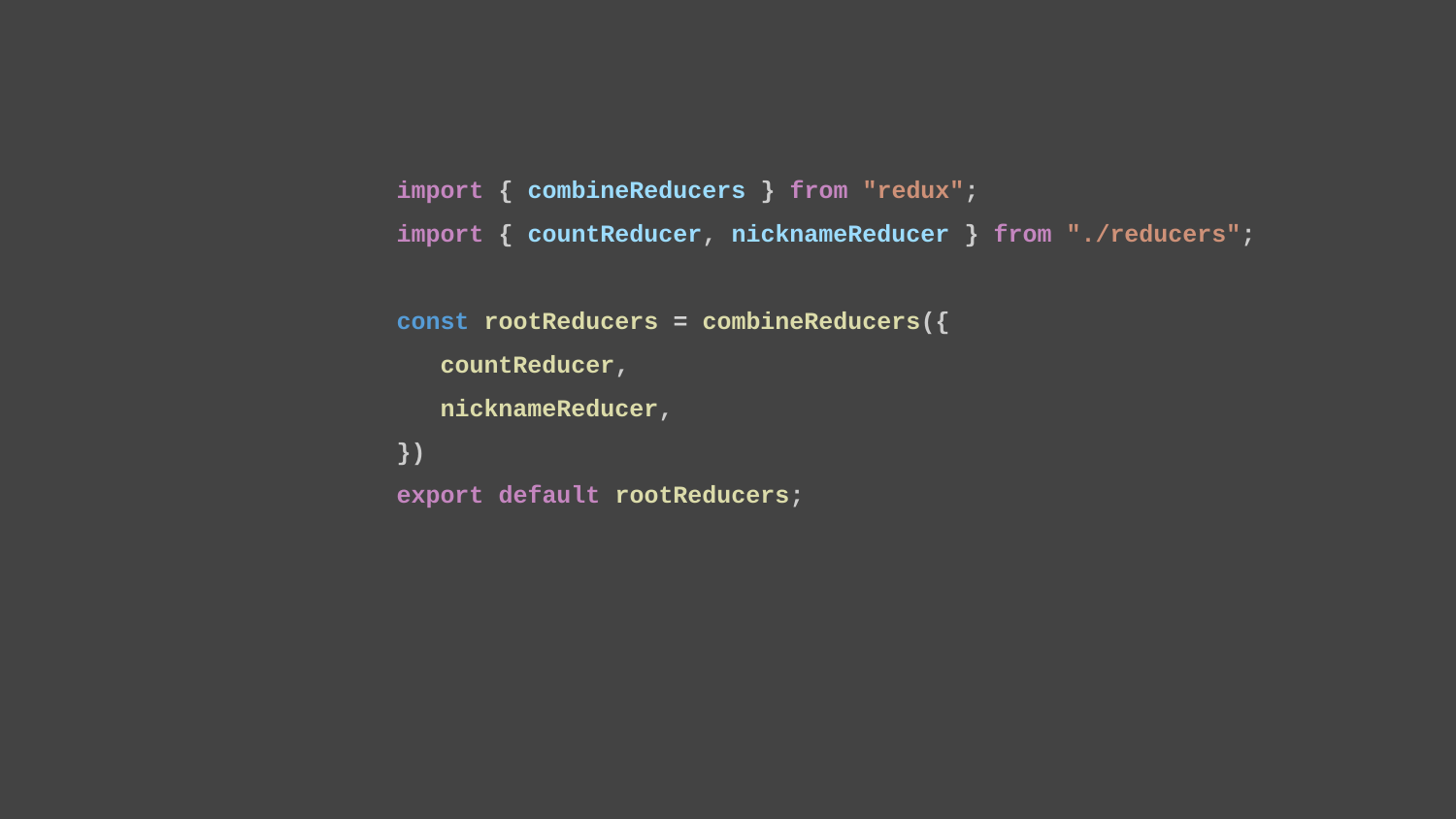

import { combineReducers } from "redux";
import { countReducer, nicknameReducer } from "./reducers";

const rootReducers = combineReducers({
   countReducer,
   nicknameReducer,
})
export default rootReducers;